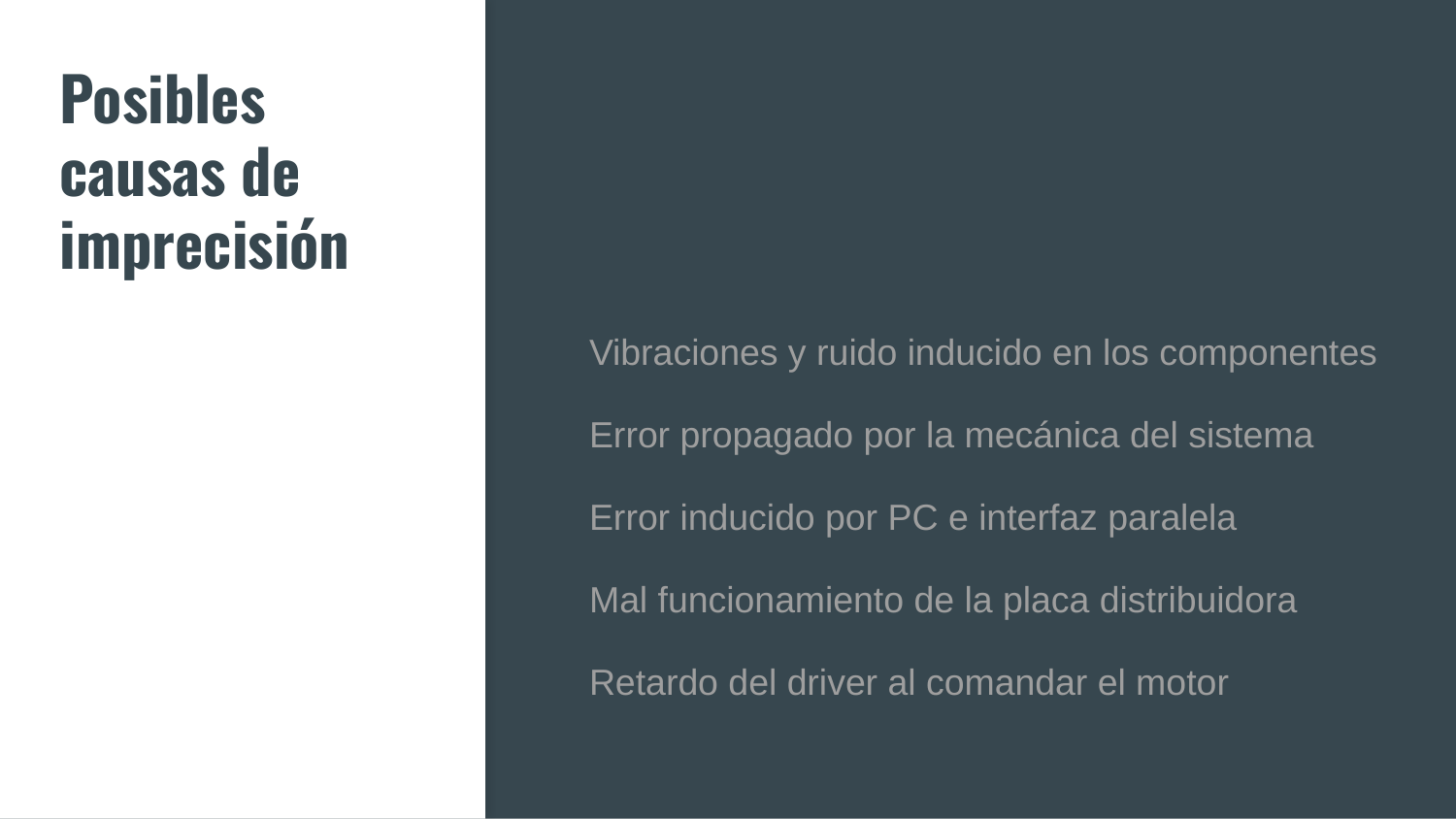

# Posibles causas de imprecisión
Vibraciones y ruido inducido en los componentes
Error propagado por la mecánica del sistema
Error inducido por PC e interfaz paralela
Mal funcionamiento de la placa distribuidora
Retardo del driver al comandar el motor